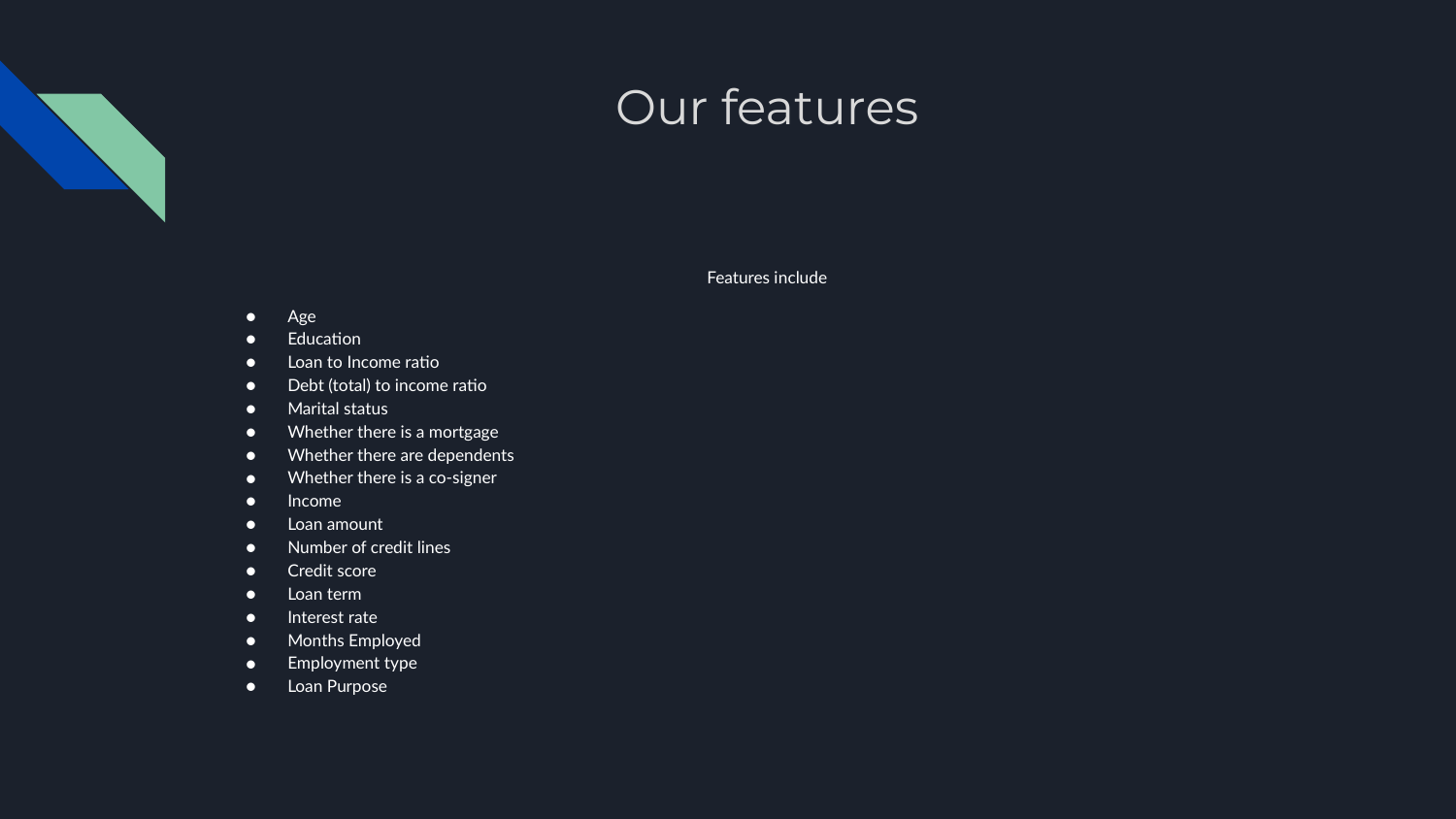

# Our features
Features include
Age
Education
Loan to Income ratio
Debt (total) to income ratio
Marital status
Whether there is a mortgage
Whether there are dependents
Whether there is a co-signer
Income
Loan amount
Number of credit lines
Credit score
Loan term
Interest rate
Months Employed
Employment type
Loan Purpose